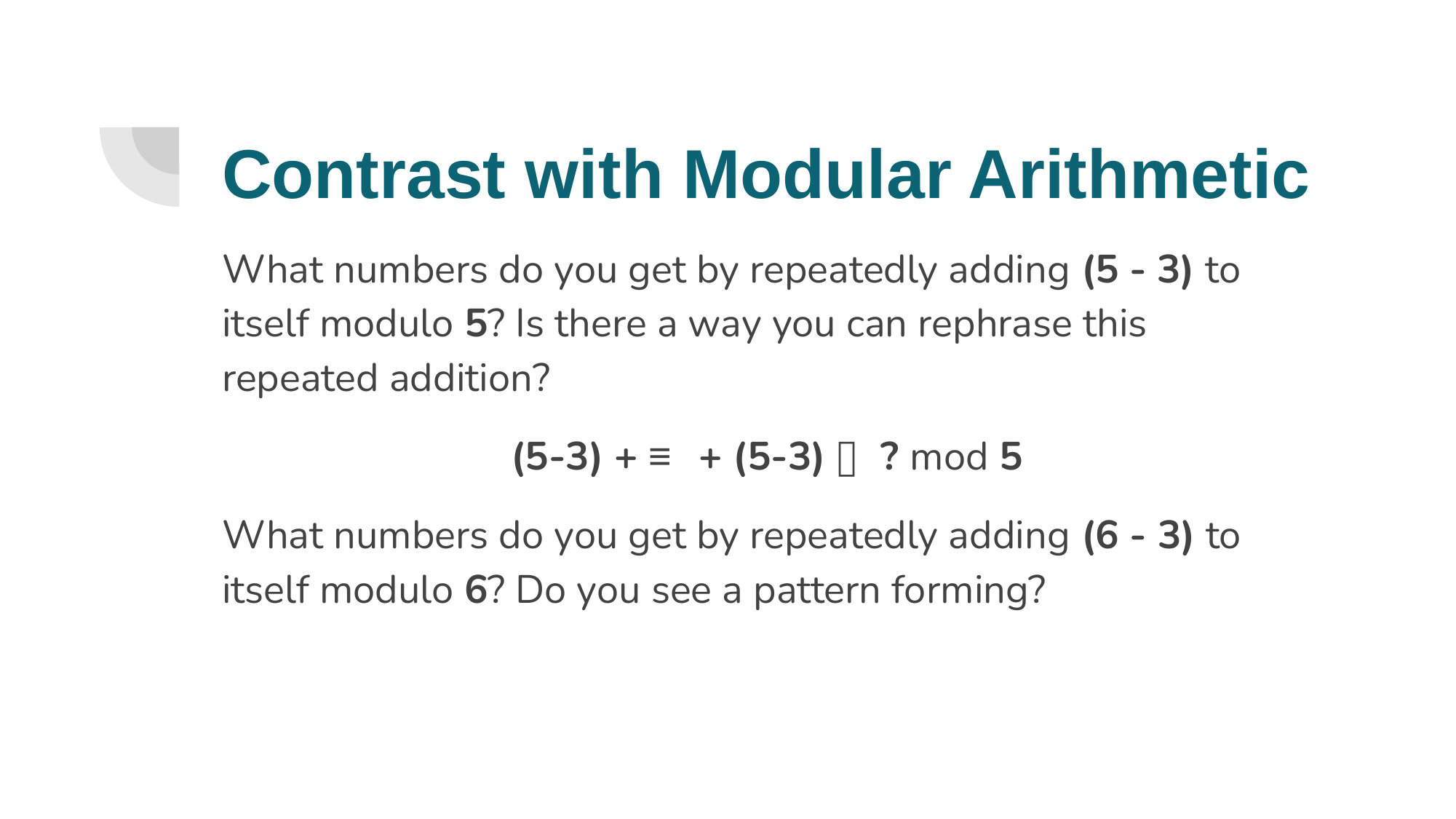

# Contrast with Modular Arithmetic
What numbers do you get by repeatedly adding (5 - 3) to itself modulo 5? Is there a way you can rephrase this repeated addition?
(5-3) + ⋯ + (5-3) ≡ ? mod 5
What numbers do you get by repeatedly adding (6 - 3) to itself modulo 6? Do you see a pattern forming?